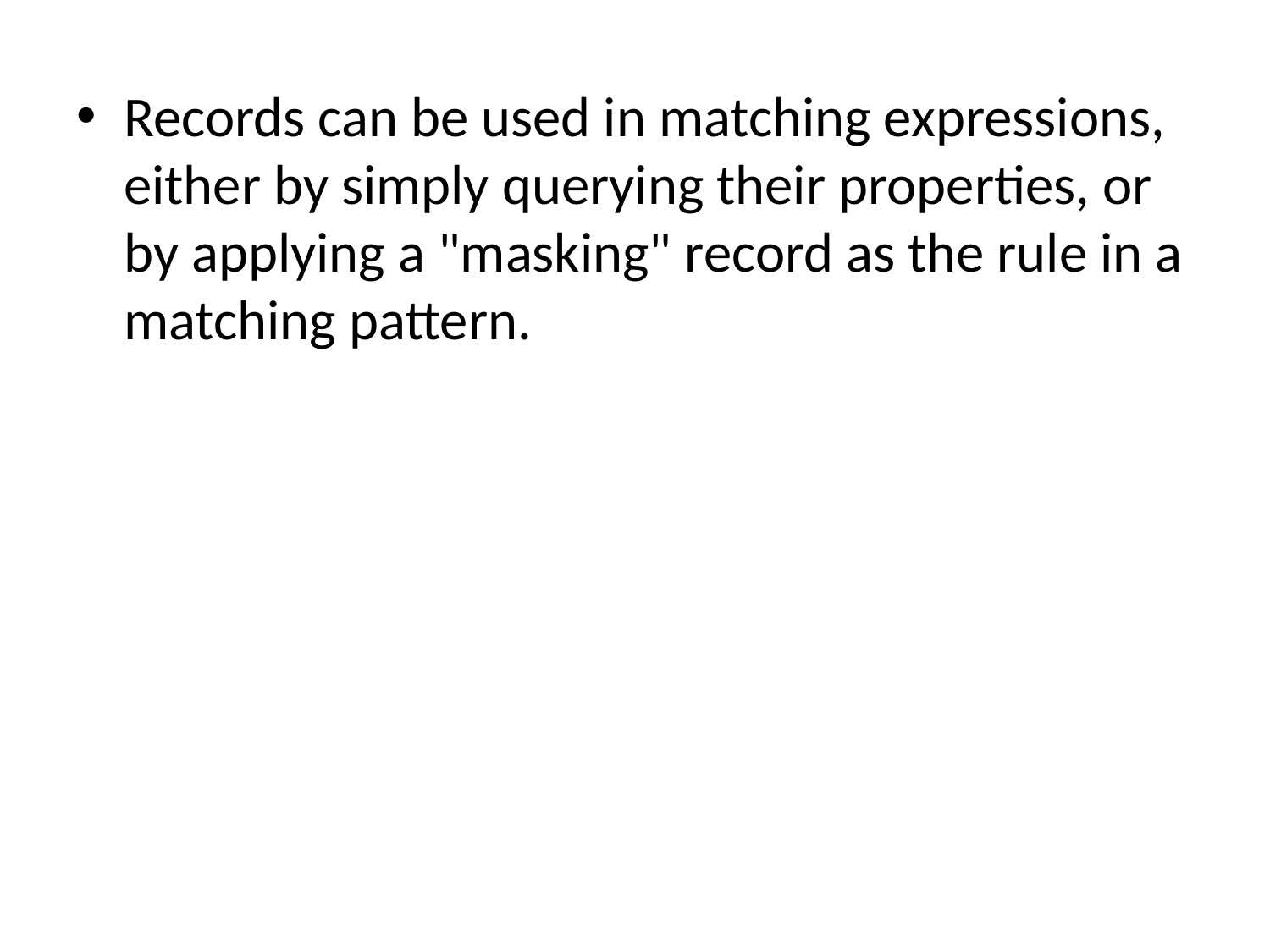

Records can be used in matching expressions, either by simply querying their properties, or by applying a "masking" record as the rule in a matching pattern.